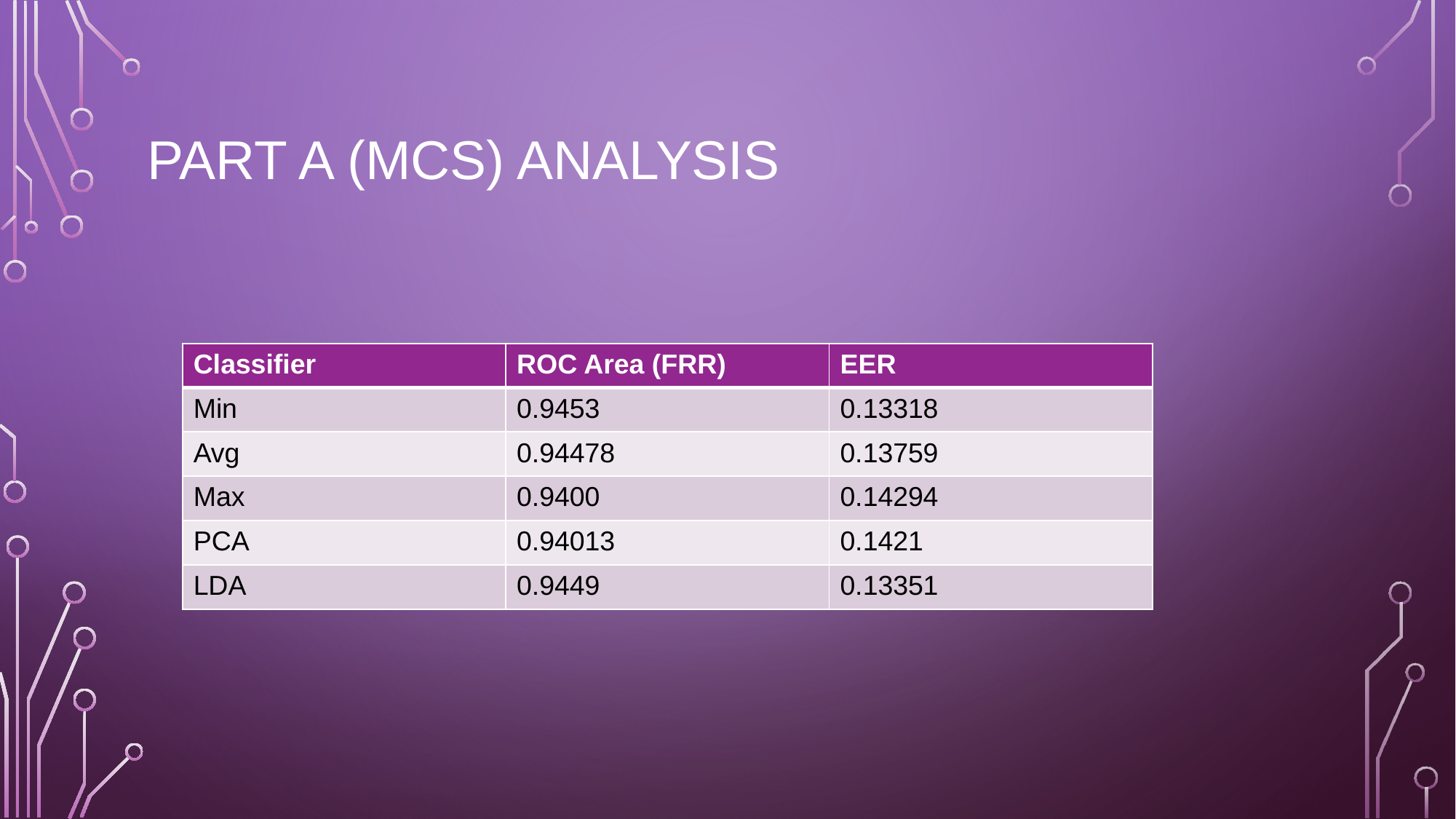

# PART A (MCS) Analysis
| Classifier | ROC Area (FRR) | EER |
| --- | --- | --- |
| Min | 0.9453 | 0.13318 |
| Avg | 0.94478 | 0.13759 |
| Max | 0.9400 | 0.14294 |
| PCA | 0.94013 | 0.1421 |
| LDA | 0.9449 | 0.13351 |